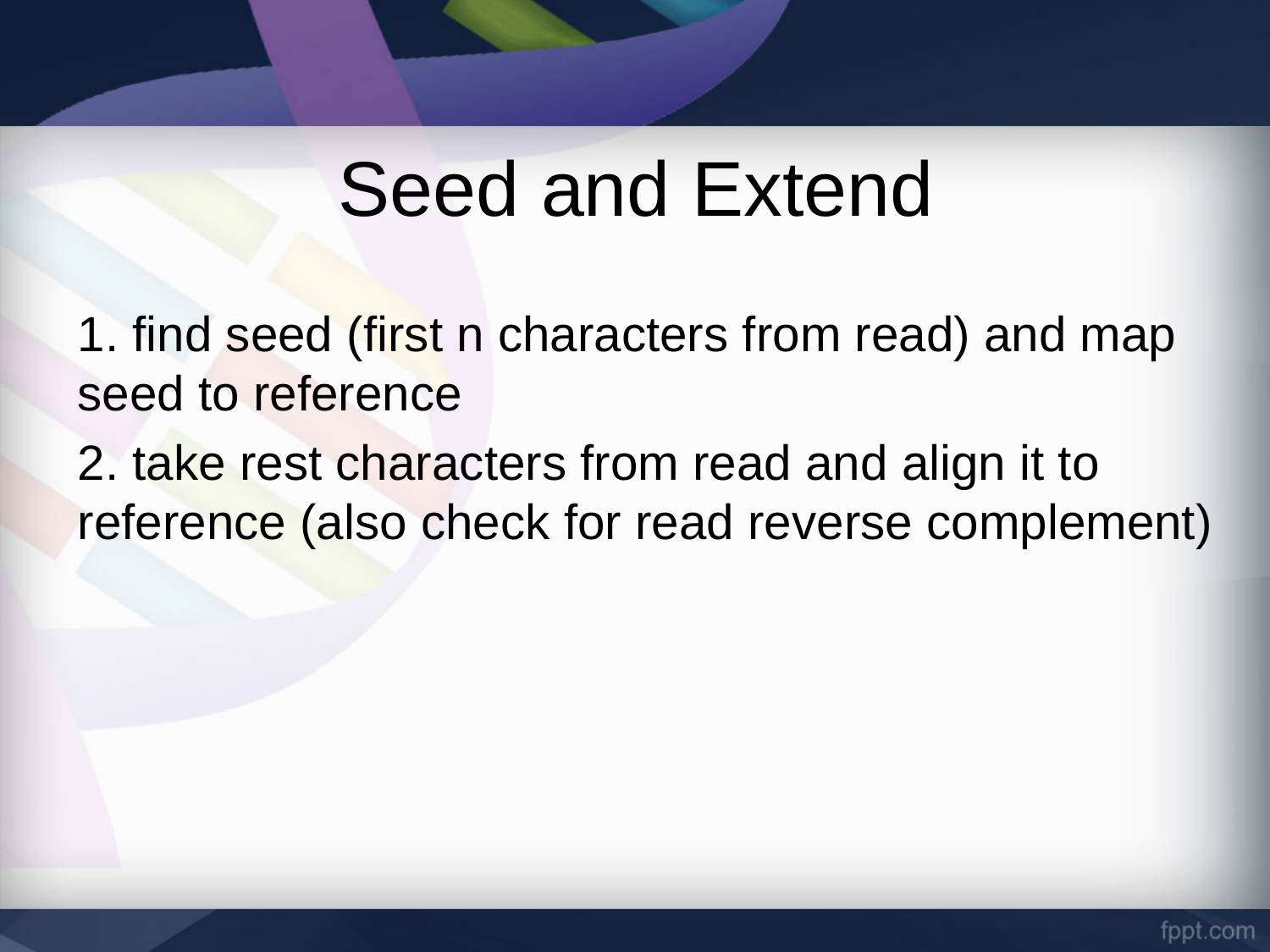

# Seed and Extend
1. find seed (first n characters from read) and map seed to reference
2. take rest characters from read and align it to reference (also check for read reverse complement)